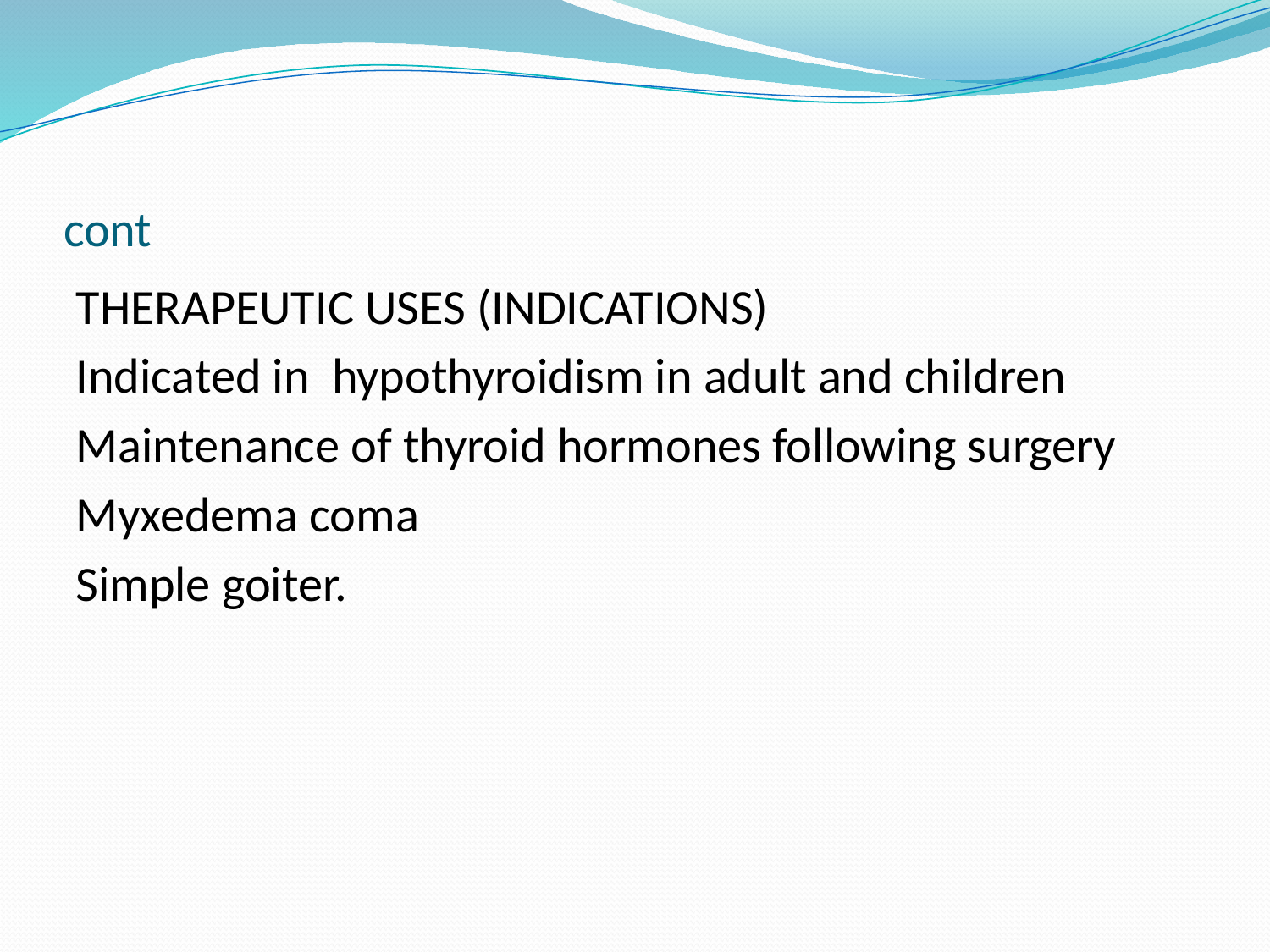

# cont
THERAPEUTIC USES (INDICATIONS)
Indicated in  hypothyroidism in adult and children
Maintenance of thyroid hormones following surgery
Myxedema coma
Simple goiter.